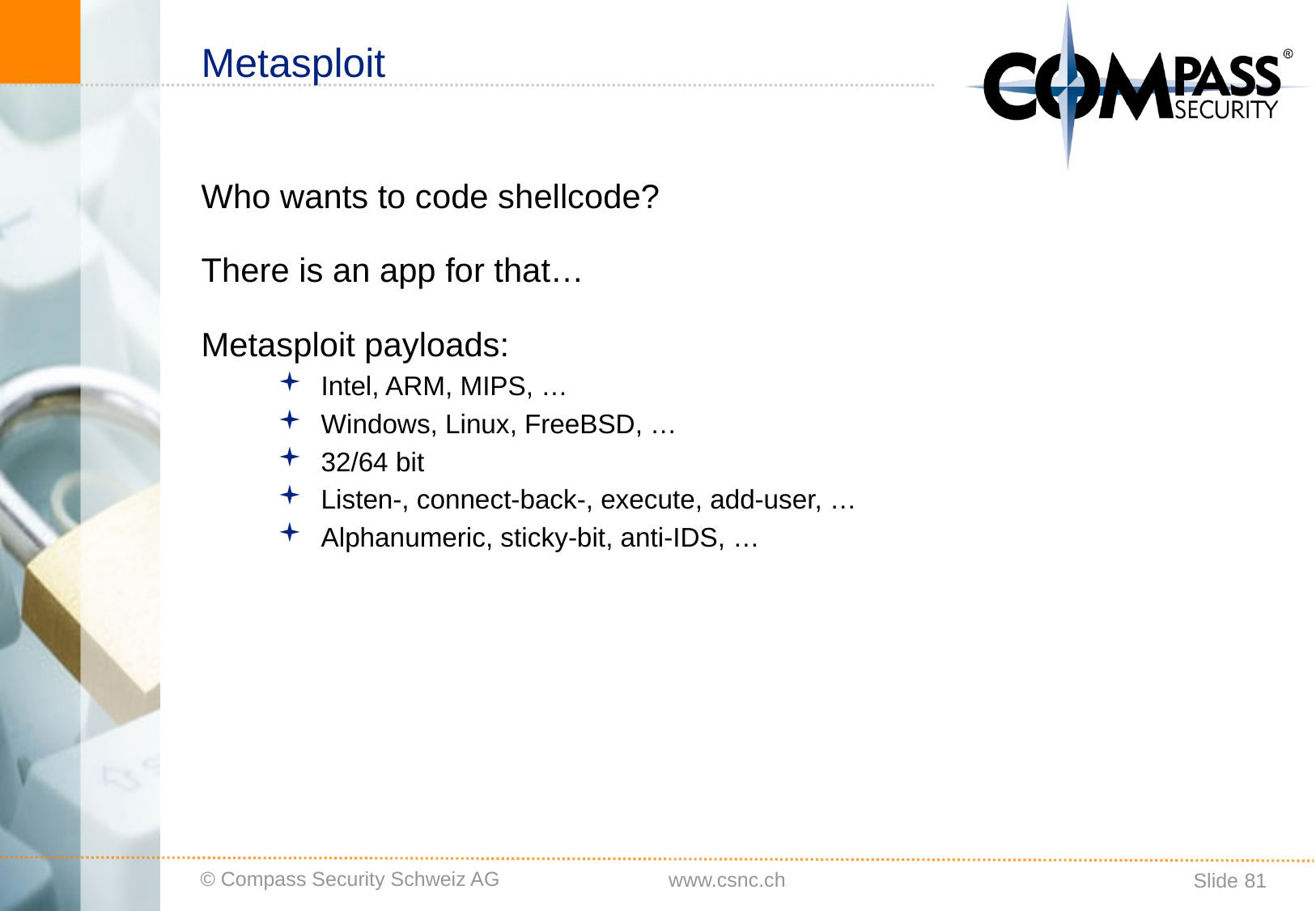

# Metasploit
Who wants to code shellcode?
There is an app for that…
Metasploit payloads:
Intel, ARM, MIPS, …
Windows, Linux, FreeBSD, …
32/64 bit
Listen-, connect-back-, execute, add-user, …
Alphanumeric, sticky-bit, anti-IDS, …